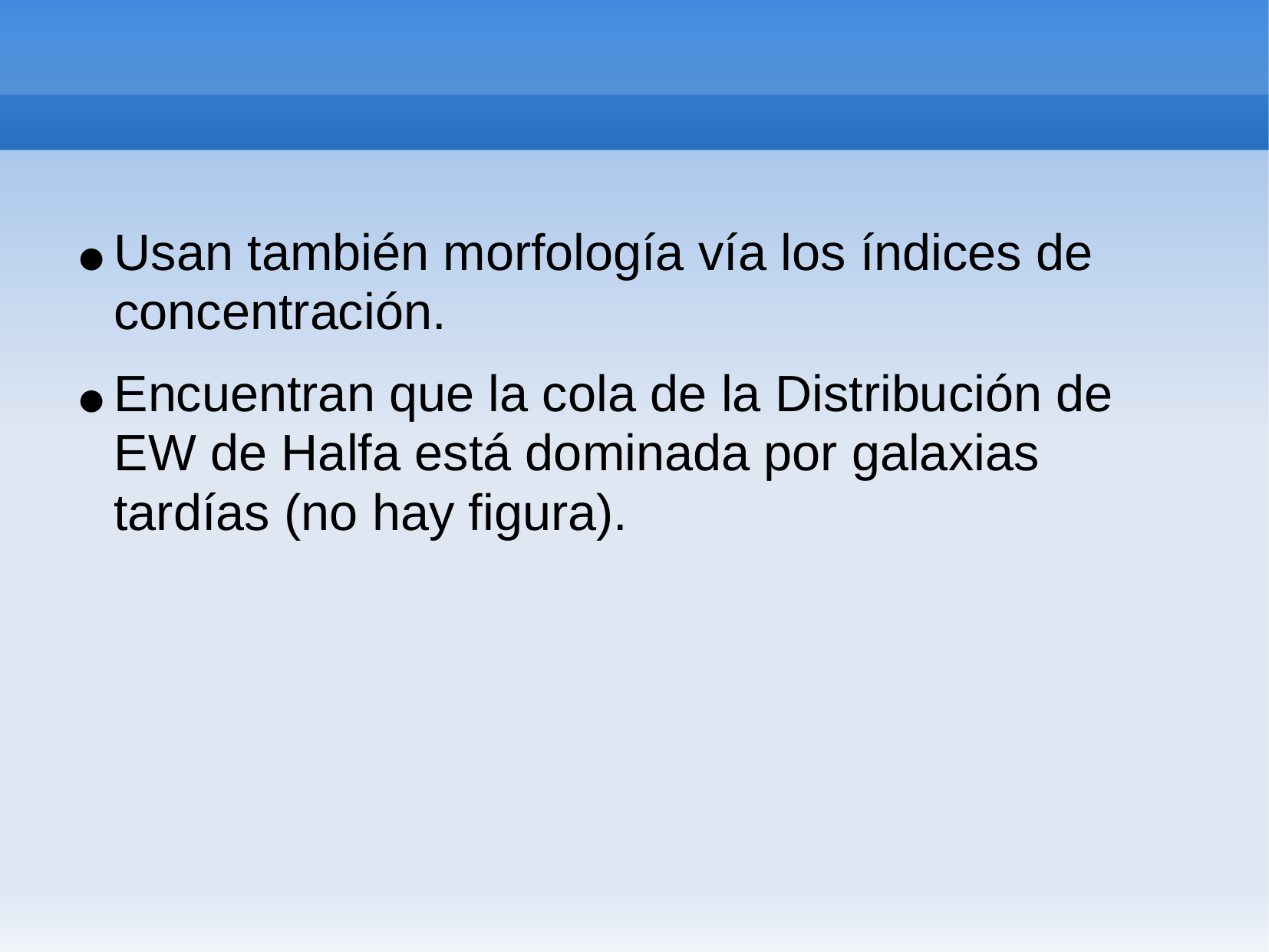

#
Usan también morfología vía los índices de concentración.
Encuentran que la cola de la Distribución de EW de Halfa está dominada por galaxias tardías (no hay figura).